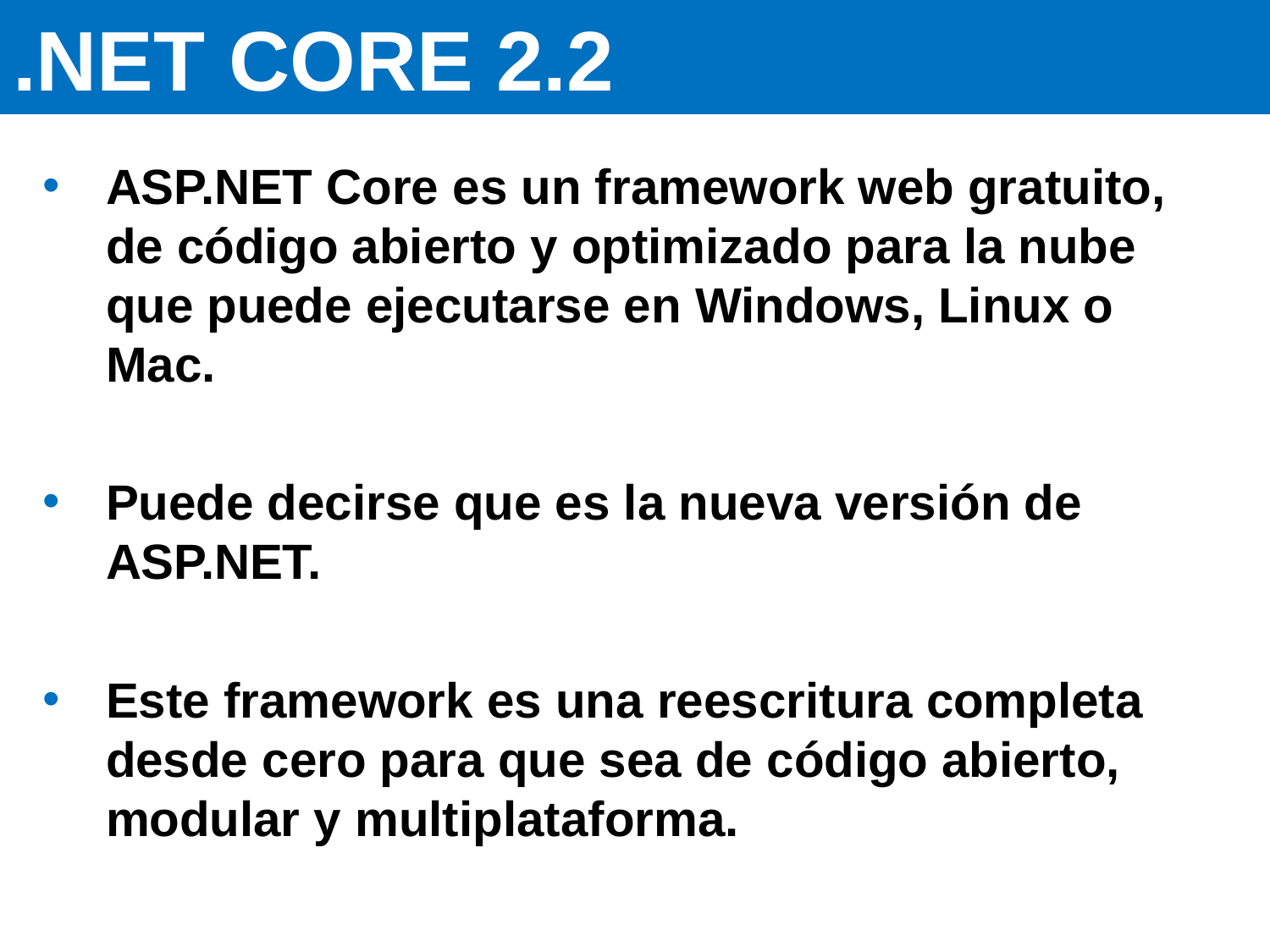

# .NET CORE 2.2
ASP.NET Core es un framework web gratuito, de código abierto y optimizado para la nube que puede ejecutarse en Windows, Linux o Mac.

Puede decirse que es la nueva versión de ASP.NET.

Este framework es una reescritura completa desde cero para que sea de código abierto, modular y multiplataforma.